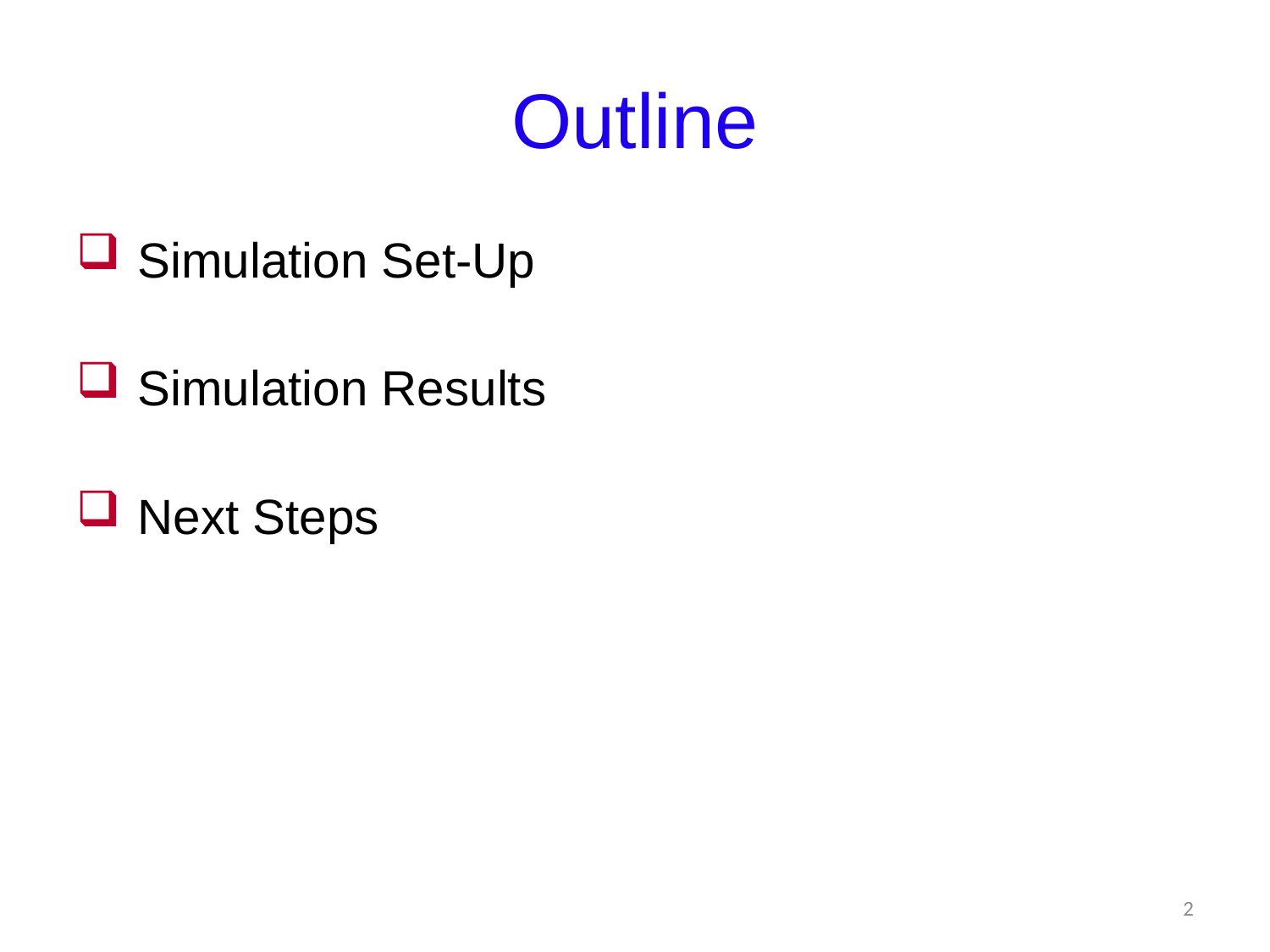

# Outline
 Simulation Set-Up
 Simulation Results
 Next Steps
2